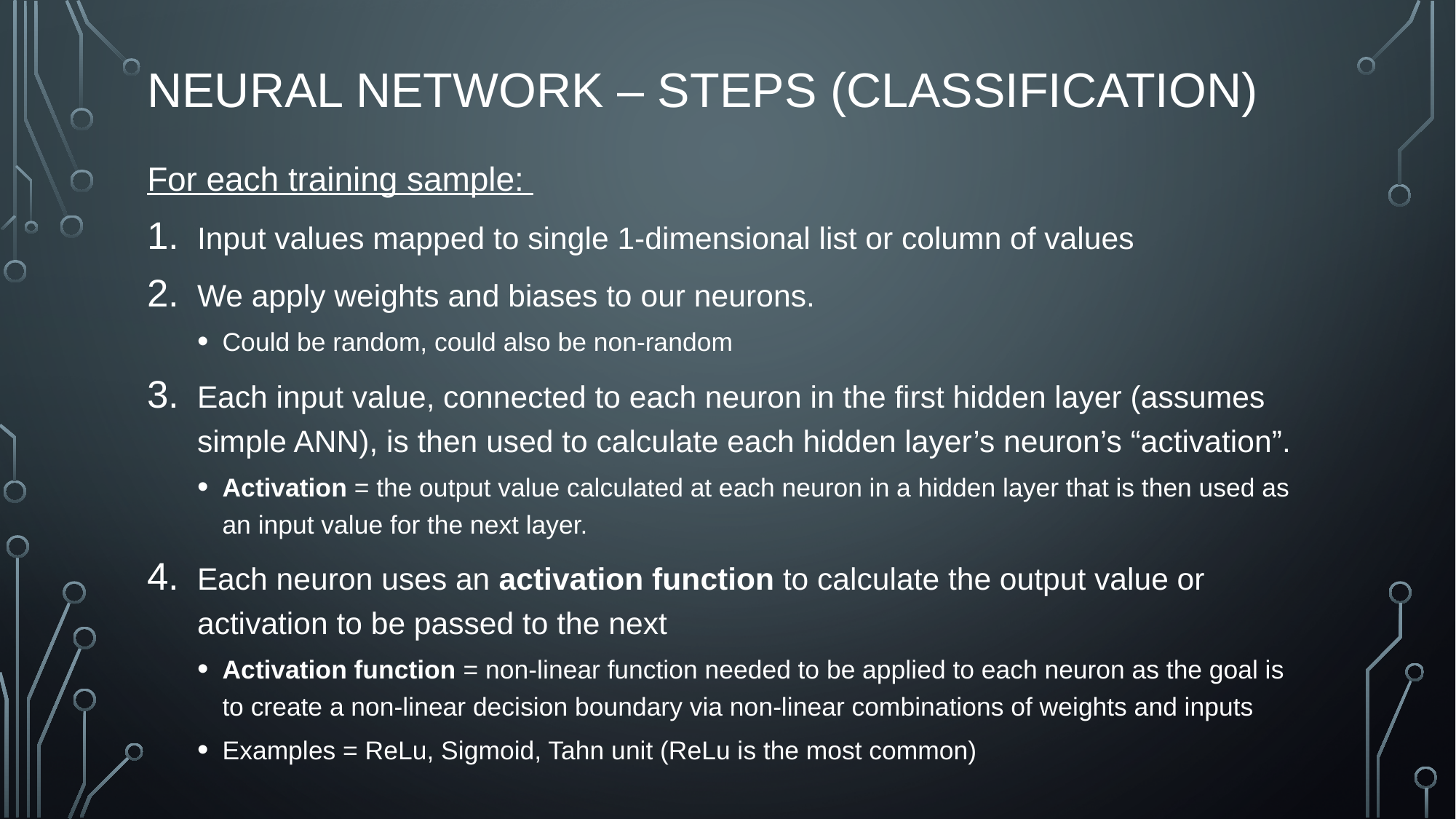

# Neural Network – Steps (classification)
For each training sample:
Input values mapped to single 1-dimensional list or column of values
We apply weights and biases to our neurons.
Could be random, could also be non-random
Each input value, connected to each neuron in the first hidden layer (assumes simple ANN), is then used to calculate each hidden layer’s neuron’s “activation”.
Activation = the output value calculated at each neuron in a hidden layer that is then used as an input value for the next layer.
Each neuron uses an activation function to calculate the output value or activation to be passed to the next
Activation function = non-linear function needed to be applied to each neuron as the goal is to create a non-linear decision boundary via non-linear combinations of weights and inputs
Examples = ReLu, Sigmoid, Tahn unit (ReLu is the most common)